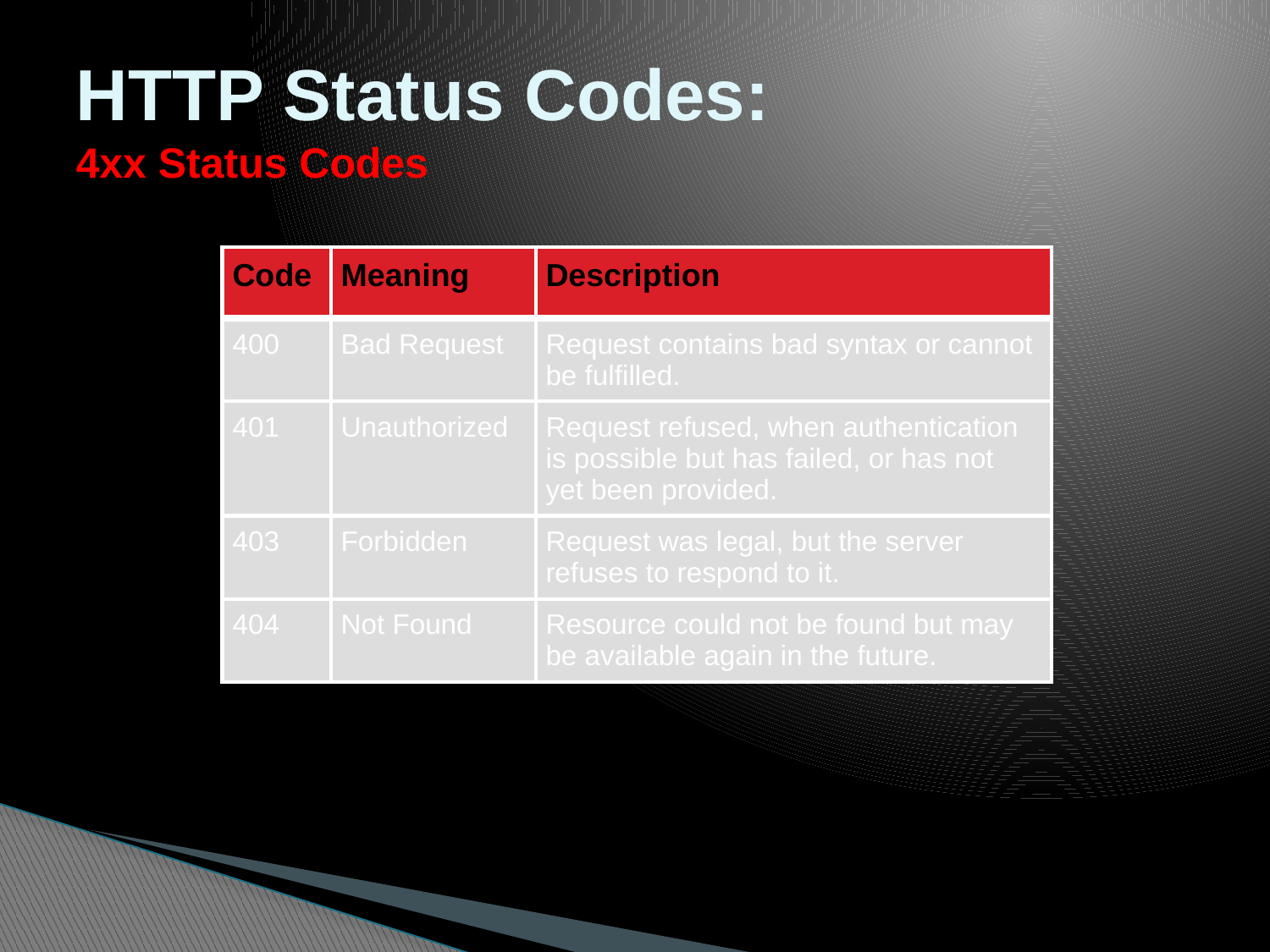

# HTTP Status Codes: 4xx Status Codes
| Code | Meaning | Description |
| --- | --- | --- |
| 400 | Bad Request | Request contains bad syntax or cannot be fulfilled. |
| 401 | Unauthorized | Request refused, when authentication is possible but has failed, or has not yet been provided. |
| 403 | Forbidden | Request was legal, but the server refuses to respond to it. |
| 404 | Not Found | Resource could not be found but may be available again in the future. |